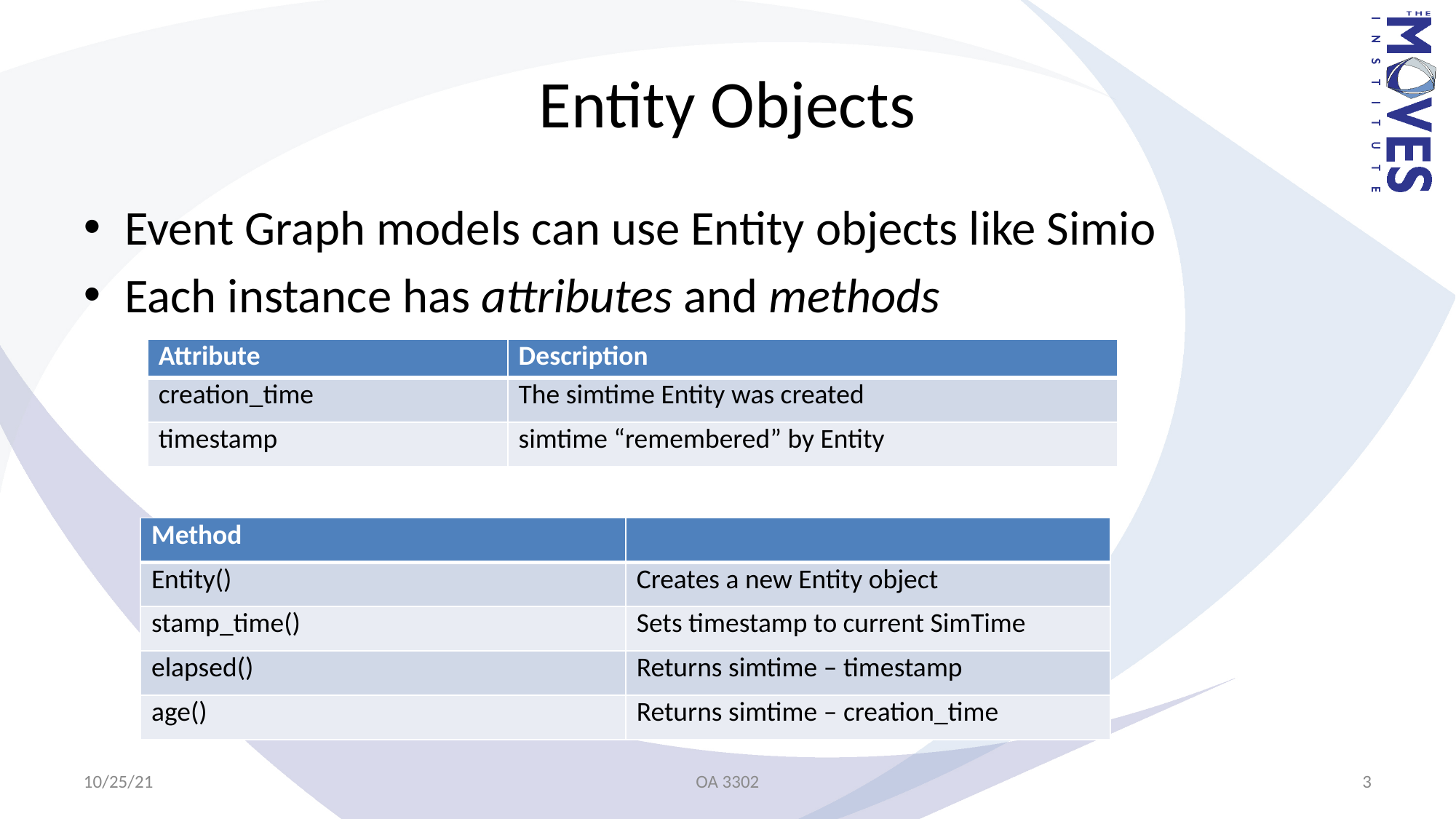

# Entity Objects
Event Graph models can use Entity objects like Simio
Each instance has attributes and methods

| Attribute | Description |
| --- | --- |
| creation\_time | The simtime Entity was created |
| timestamp | simtime “remembered” by Entity |
| Method |  |
| --- | --- |
| Entity() | Creates a new Entity object |
| stamp\_time() | Sets timestamp to current SimTime |
| elapsed() | Returns simtime – timestamp |
| age() | Returns simtime – creation\_time |
10/25/21
OA 3302
3